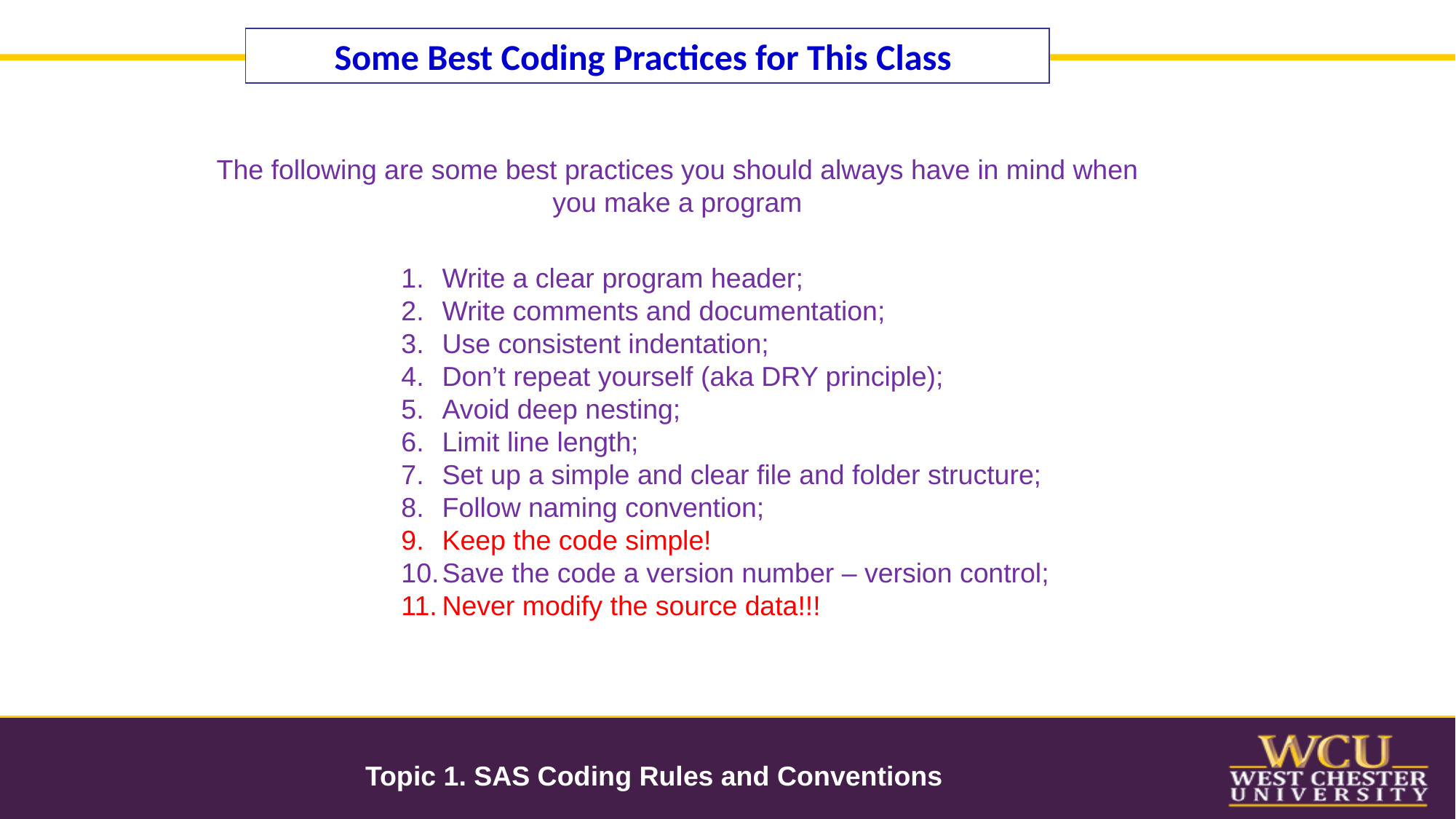

Some Best Coding Practices for This Class
The following are some best practices you should always have in mind when you make a program
Write a clear program header;
Write comments and documentation;
Use consistent indentation;
Don’t repeat yourself (aka DRY principle);
Avoid deep nesting;
Limit line length;
Set up a simple and clear file and folder structure;
Follow naming convention;
Keep the code simple!
Save the code a version number – version control;
Never modify the source data!!!